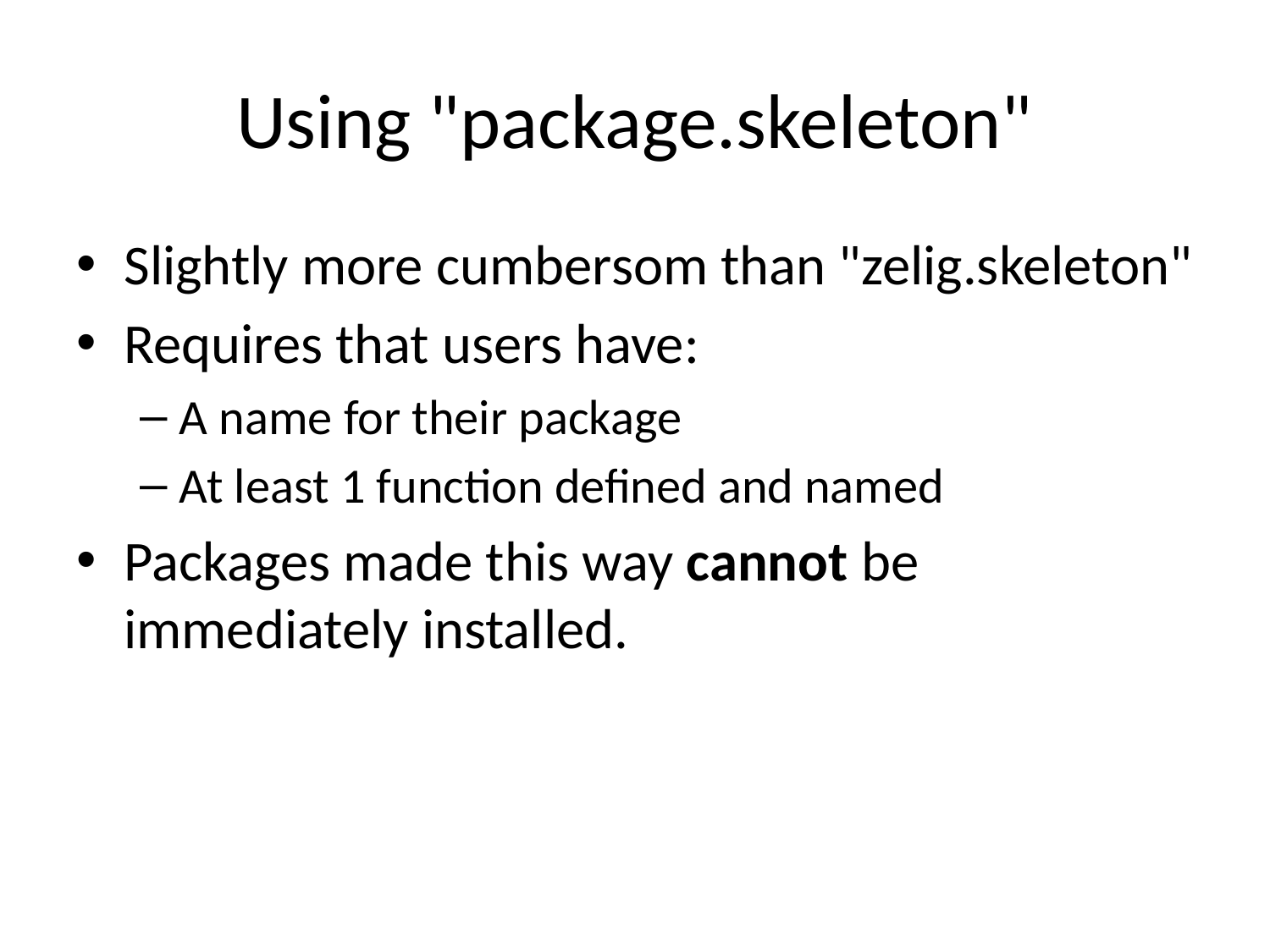

# Using "package.skeleton"
Slightly more cumbersom than "zelig.skeleton"
Requires that users have:
A name for their package
At least 1 function defined and named
Packages made this way cannot be immediately installed.